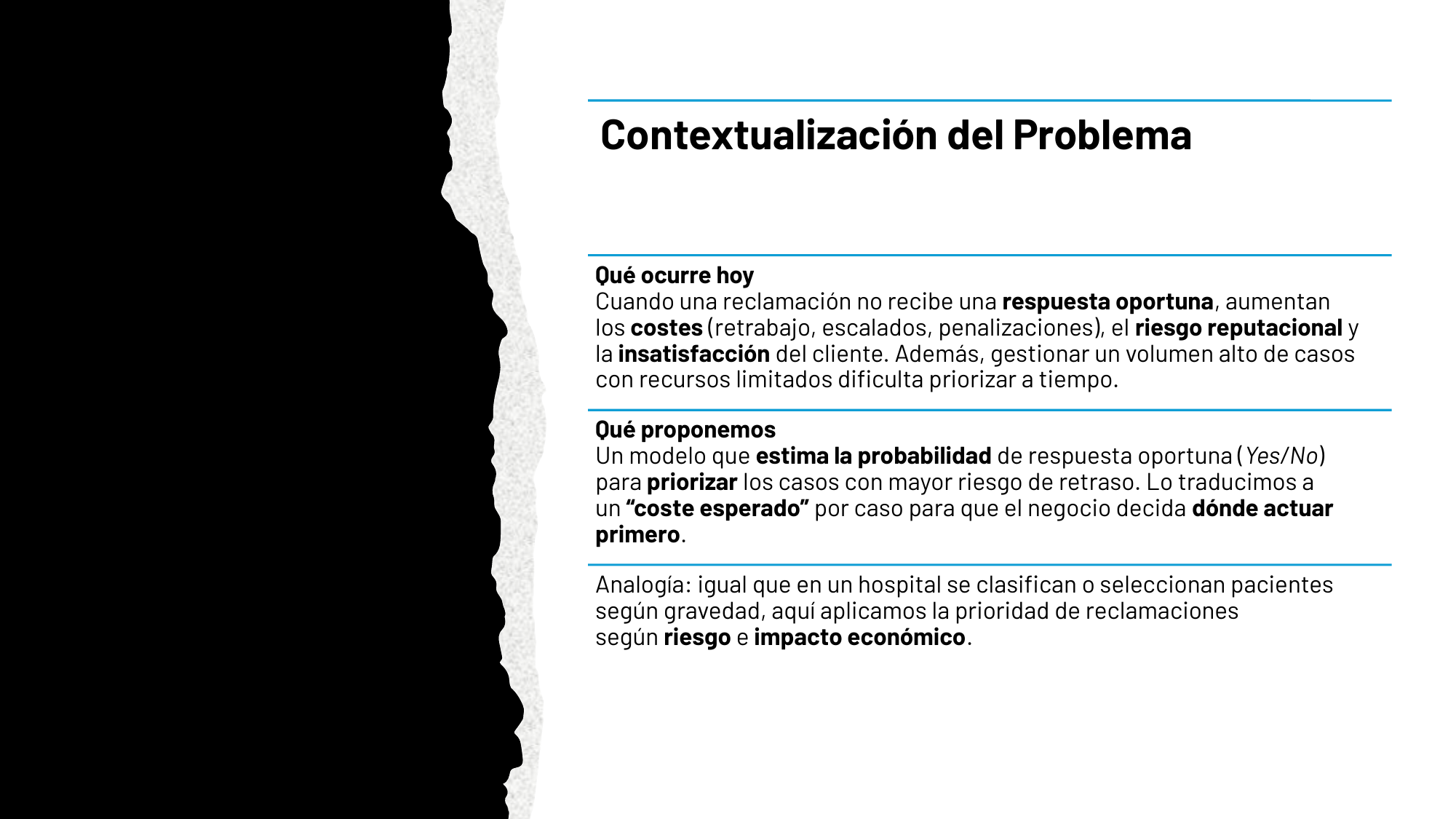

Contextualización del Problema
Qué ocurre hoy
Cuando una reclamación no recibe una respuesta oportuna, aumentan los costes (retrabajo, escalados, penalizaciones), el riesgo reputacional y la insatisfacción del cliente. Además, gestionar un volumen alto de casos con recursos limitados dificulta priorizar a tiempo.
Qué proponemos
Un modelo que estima la probabilidad de respuesta oportuna (Yes/No) para priorizar los casos con mayor riesgo de retraso. Lo traducimos a un “coste esperado” por caso para que el negocio decida dónde actuar primero.
Analogía: igual que en un hospital se clasifican o seleccionan pacientes según gravedad, aquí aplicamos la prioridad de reclamaciones según riesgo e impacto económico.